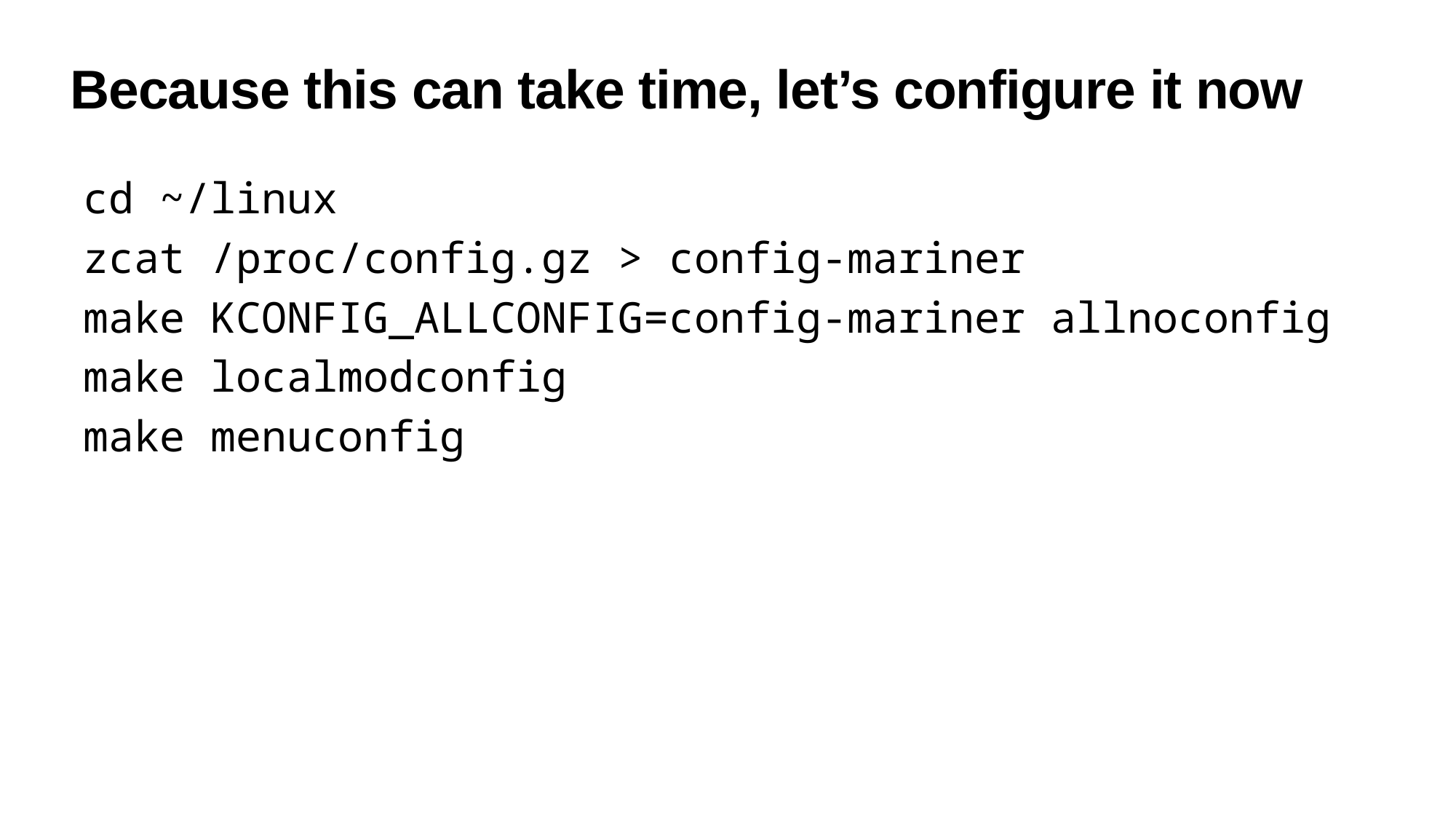

# Because this can take time, let’s configure it now
cd ~/linux
zcat /proc/config.gz > config-mariner
make KCONFIG_ALLCONFIG=config-mariner allnoconfig
make localmodconfig
make menuconfig